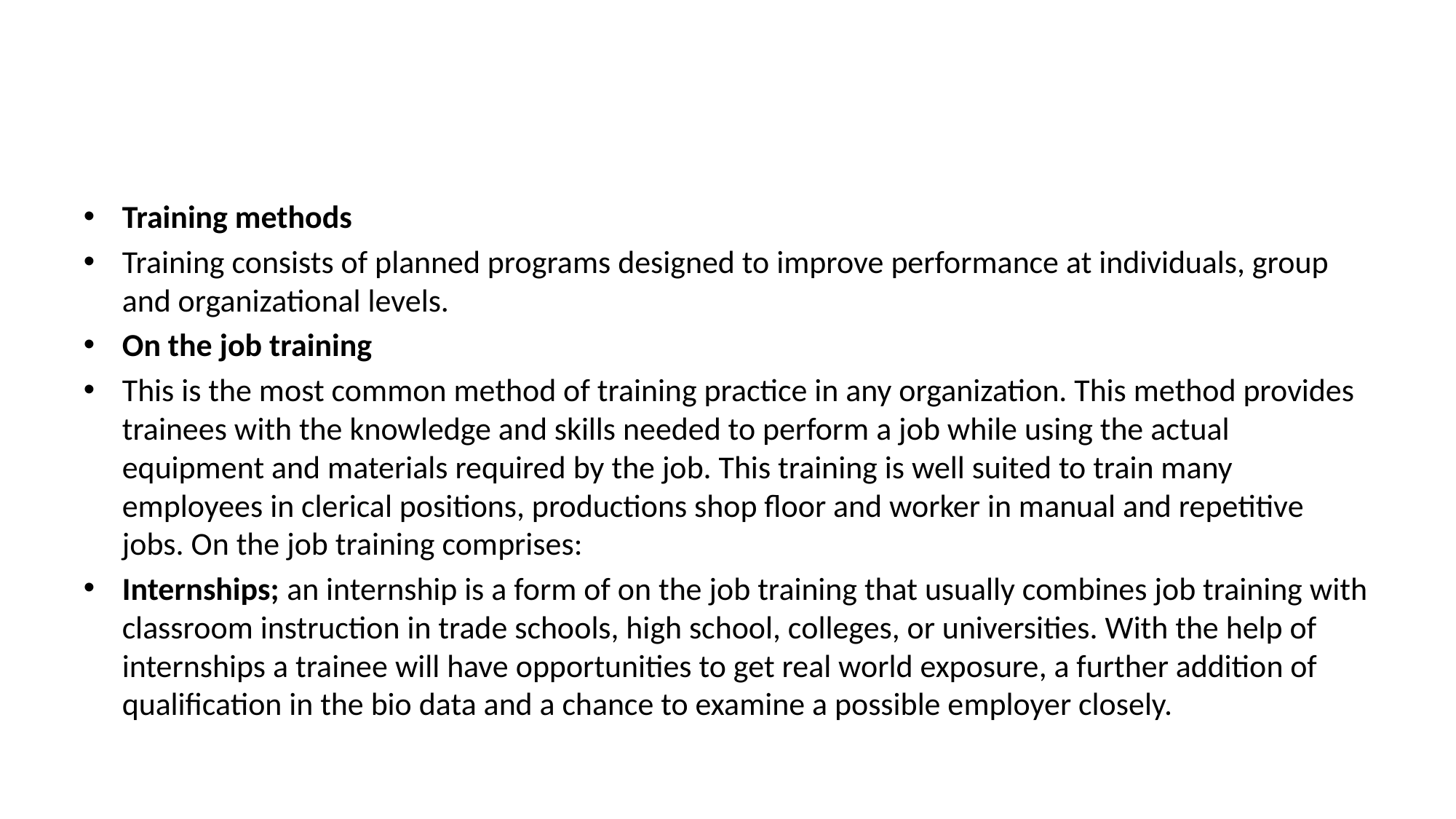

#
Training methods
Training consists of planned programs designed to improve performance at individuals, group and organizational levels.
On the job training
This is the most common method of training practice in any organization. This method provides trainees with the knowledge and skills needed to perform a job while using the actual equipment and materials required by the job. This training is well suited to train many employees in clerical positions, productions shop floor and worker in manual and repetitive jobs. On the job training comprises:
Internships; an internship is a form of on the job training that usually combines job training with classroom instruction in trade schools, high school, colleges, or universities. With the help of internships a trainee will have opportunities to get real world exposure, a further addition of qualification in the bio data and a chance to examine a possible employer closely.